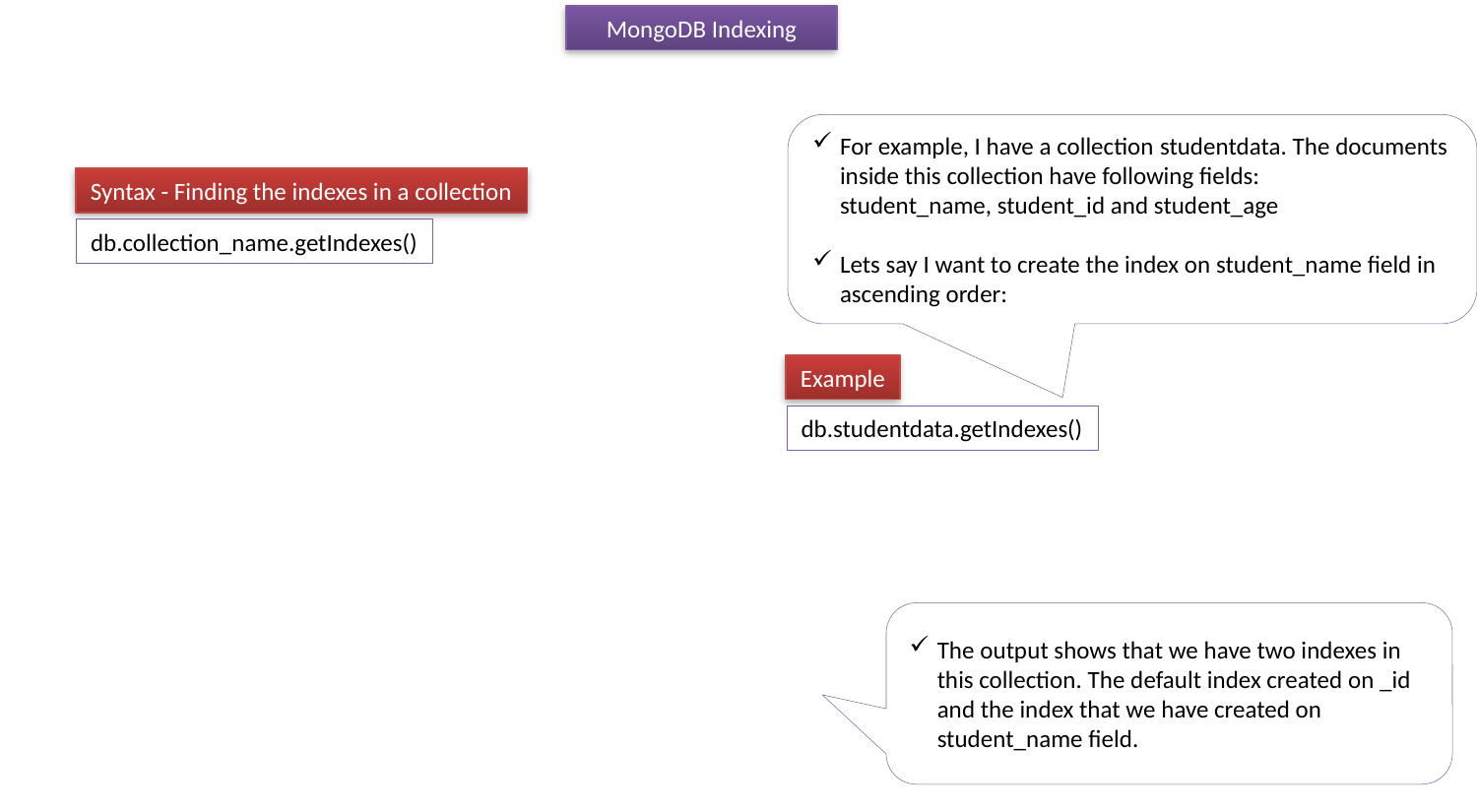

MongoDB Indexing

For example, I have a collection studentdata. The documents inside this collection have following fields:
student_name, student_id and student_age

Lets say I want to create the index on student_name field in ascending order:
Syntax - Finding the indexes in a collection
db.collection_name.getIndexes()
Example
db.studentdata.getIndexes()
The output shows that we have two indexes in this collection. The default index created on _id and the index that we have created on student_name field.